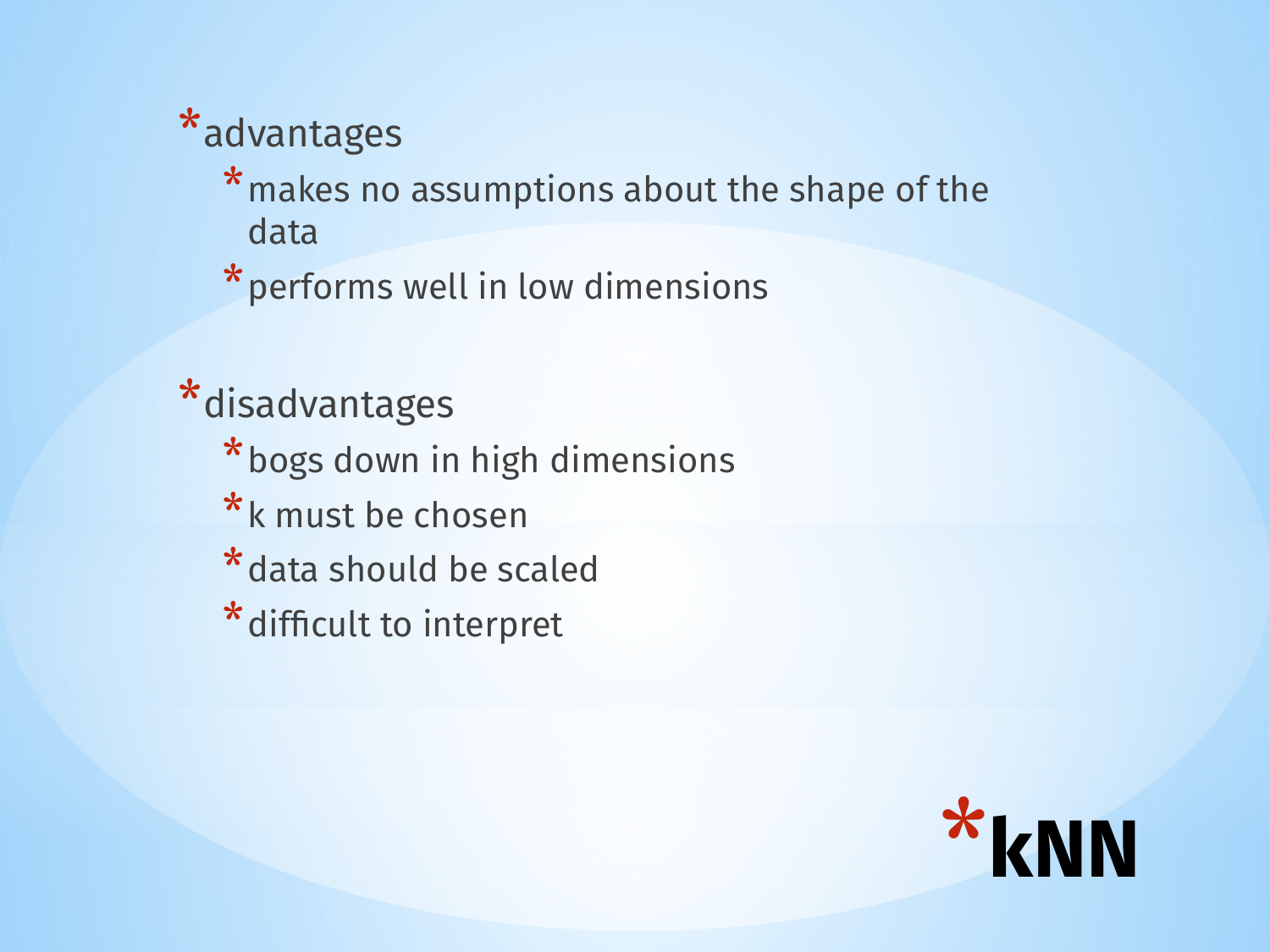

advantages
makes no assumptions about the shape of the data
performs well in low dimensions

disadvantages
bogs down in high dimensions
k must be chosen
data should be scaled
difficult to interpret
# kNN